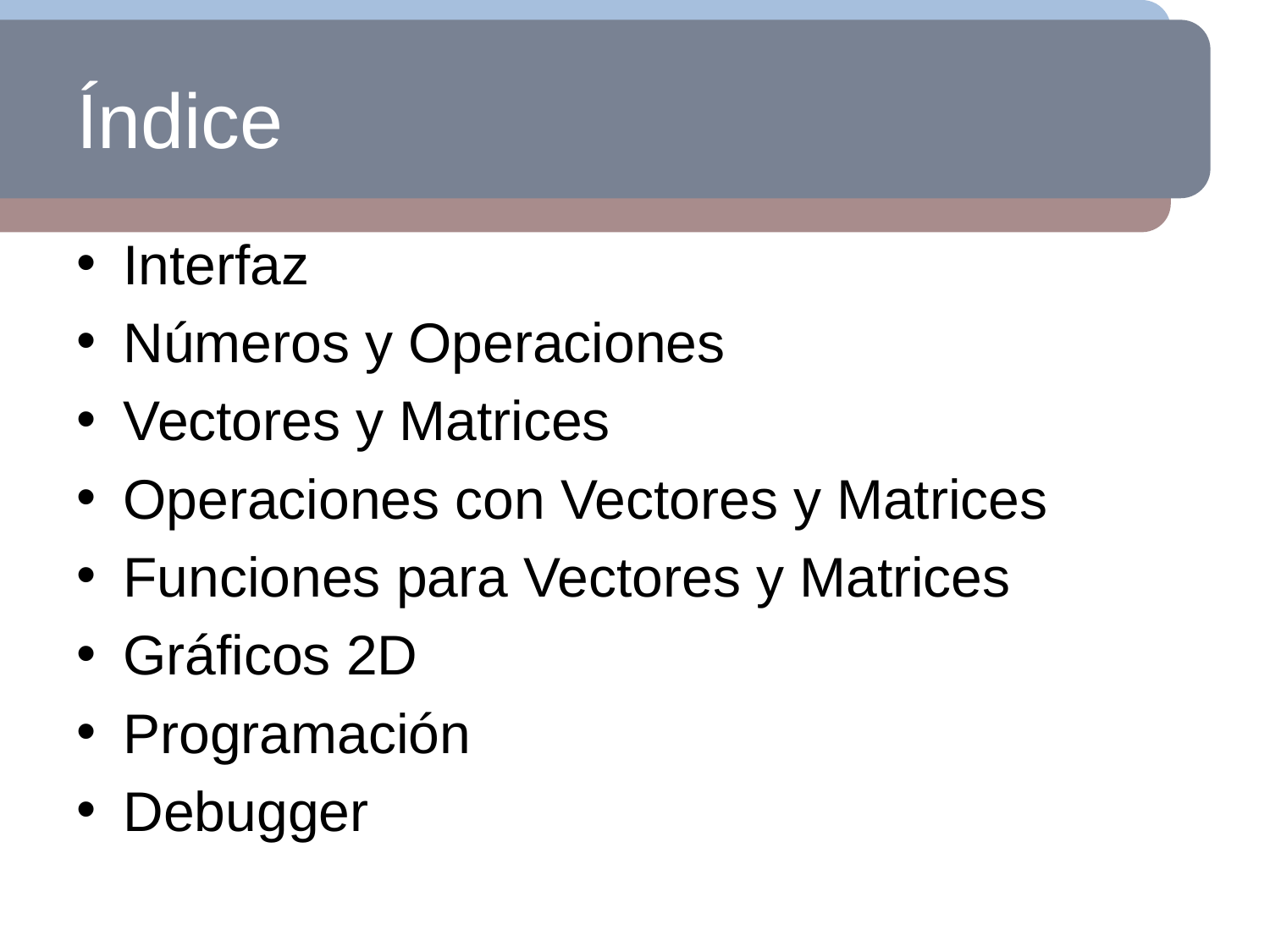

# Índice
Interfaz
Números y Operaciones
Vectores y Matrices
Operaciones con Vectores y Matrices
Funciones para Vectores y Matrices
Gráficos 2D
Programación
Debugger